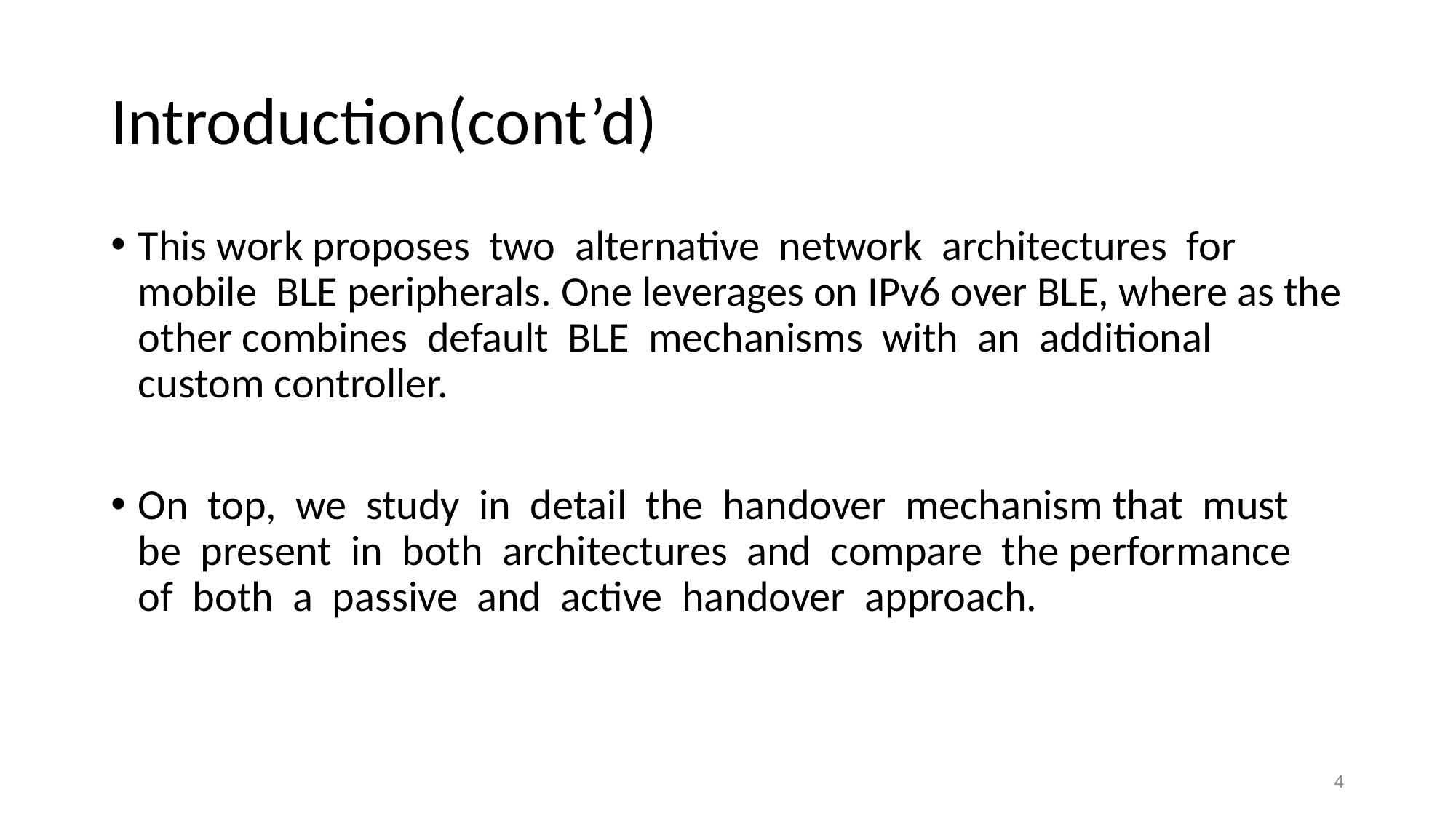

# Introduction(cont’d)
This work proposes  two  alternative  network  architectures  for  mobile  BLE peripherals. One leverages on IPv6 over BLE, where as the other combines  default  BLE  mechanisms  with  an  additional  custom controller.

On  top,  we  study  in  detail  the  handover  mechanism that  must  be  present  in  both  architectures  and  compare  the performance  of  both  a  passive  and  active  handover  approach.
4